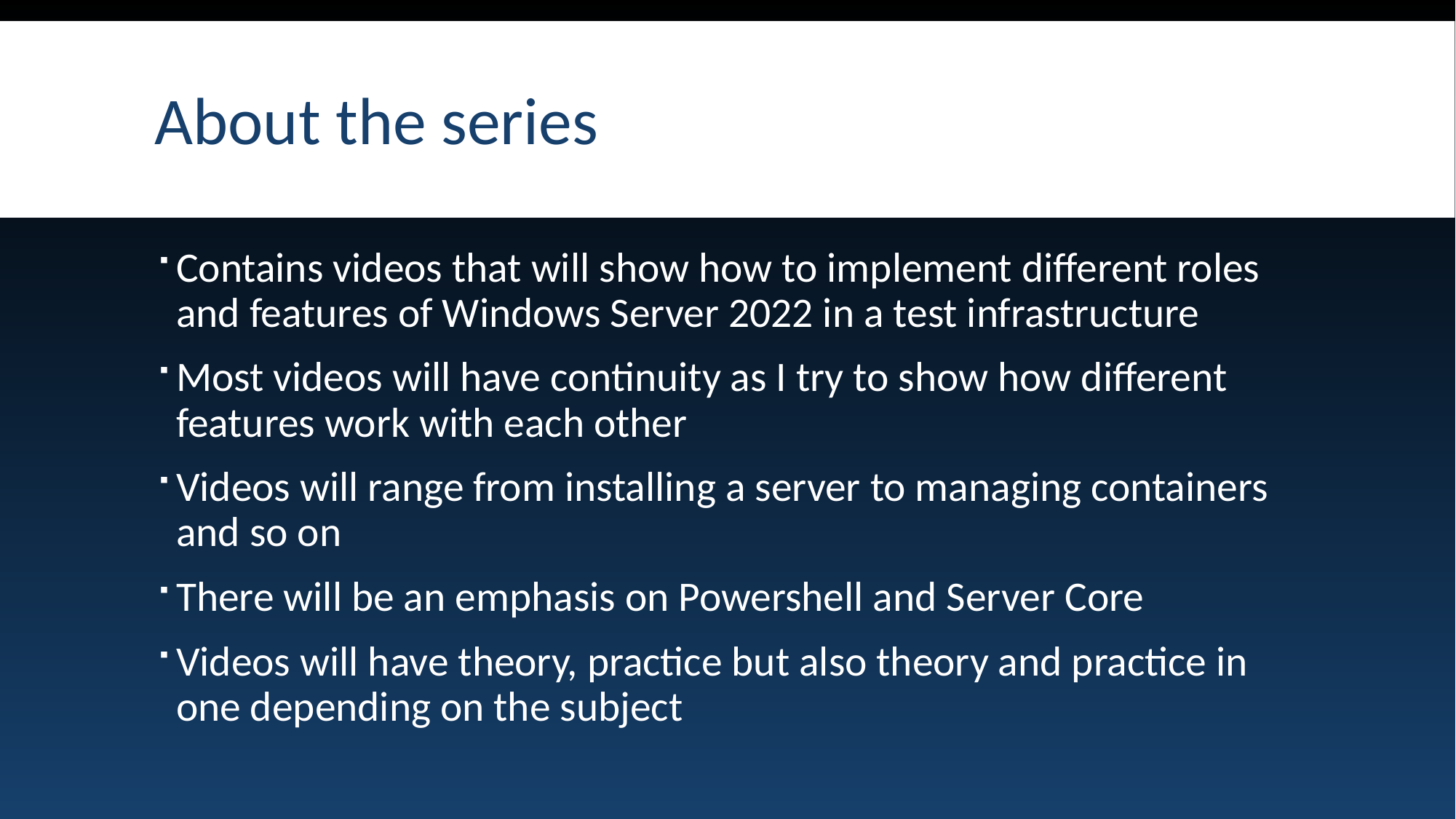

# About the series
Contains videos that will show how to implement different roles and features of Windows Server 2022 in a test infrastructure
Most videos will have continuity as I try to show how different features work with each other
Videos will range from installing a server to managing containers and so on
There will be an emphasis on Powershell and Server Core
Videos will have theory, practice but also theory and practice in one depending on the subject